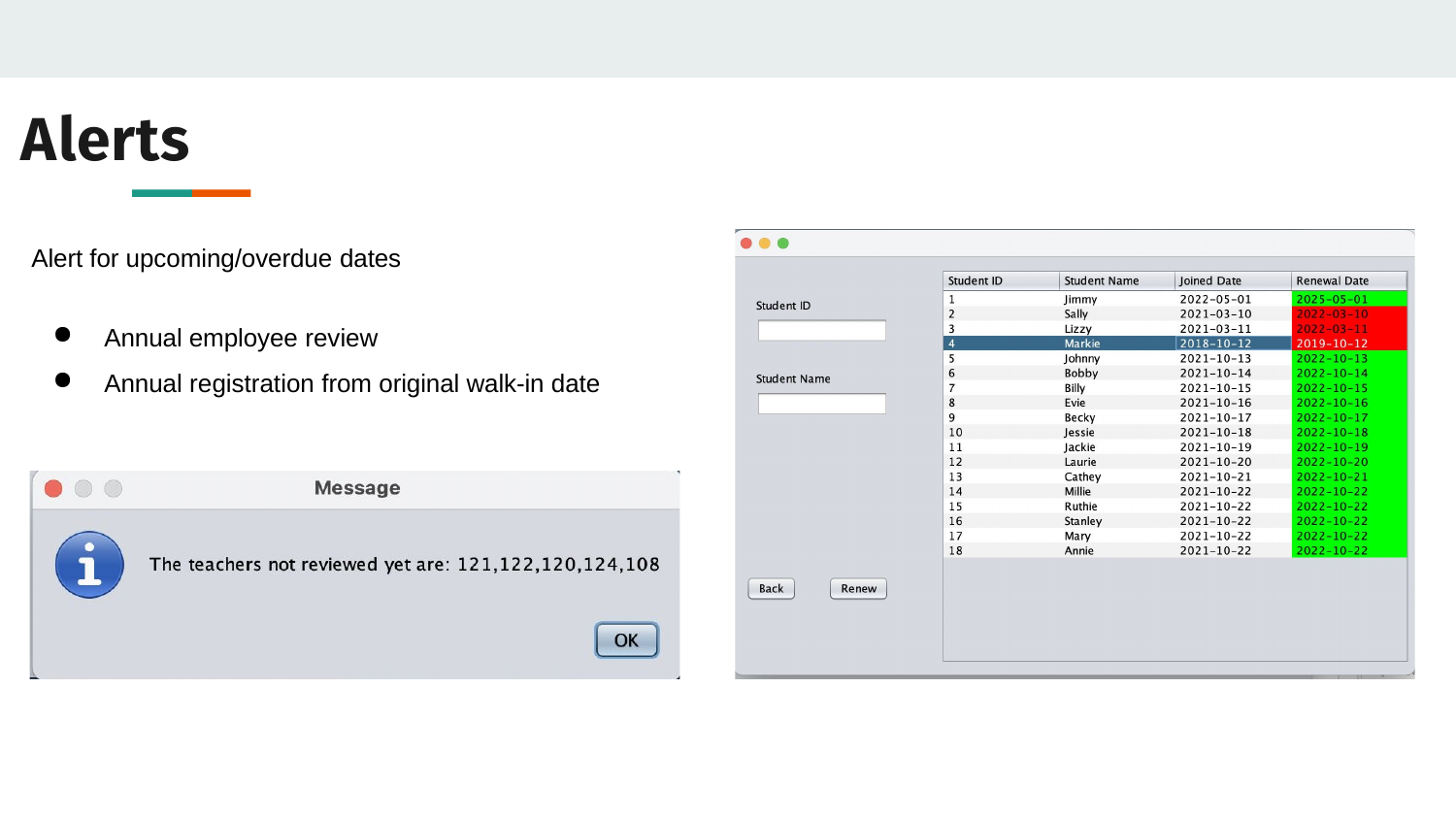

# Alerts

Alert for upcoming/overdue dates

Annual employee review
Annual registration from original walk-in date